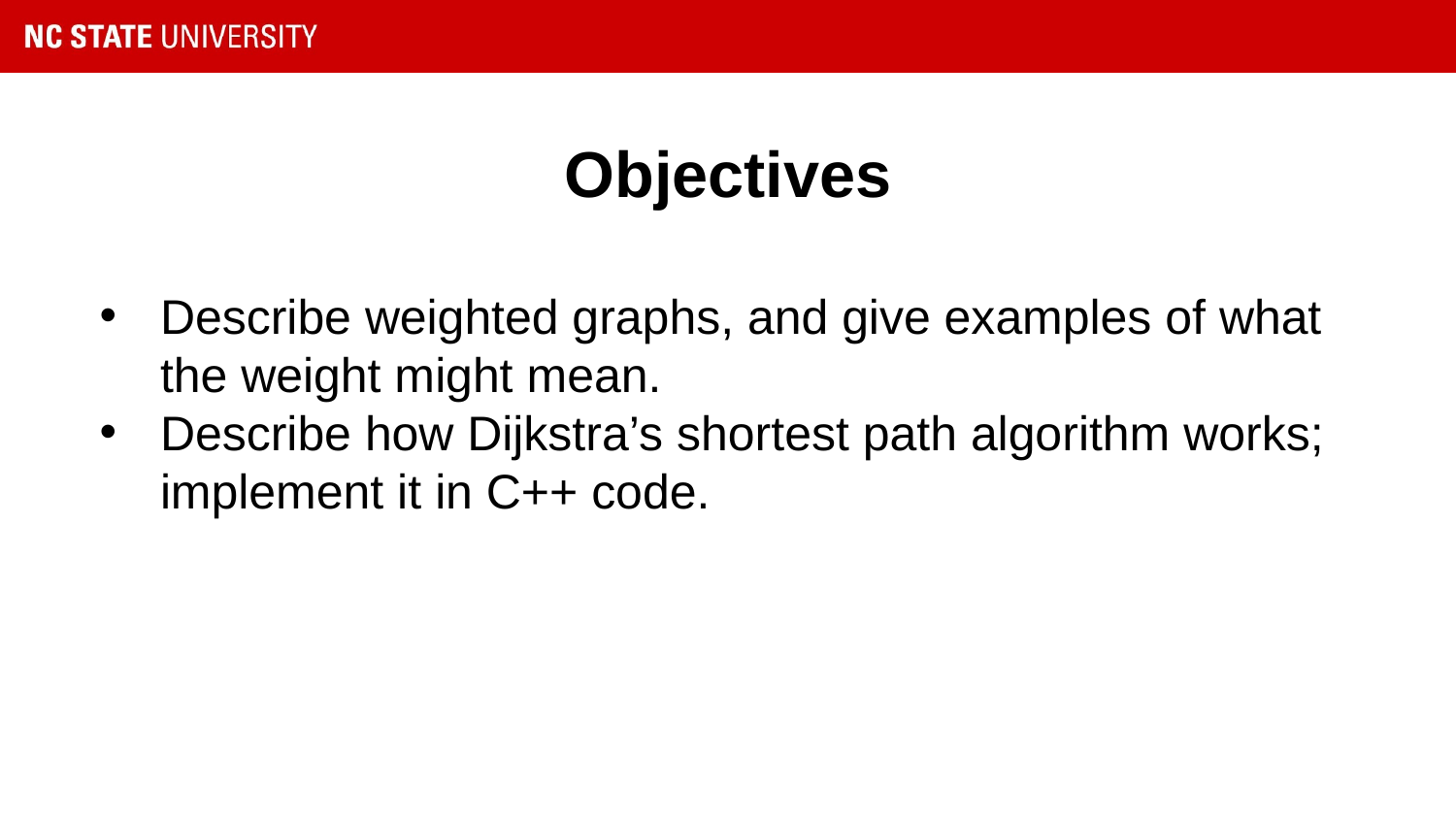

# Objectives
Describe weighted graphs, and give examples of what the weight might mean.
Describe how Dijkstra’s shortest path algorithm works; implement it in C++ code.